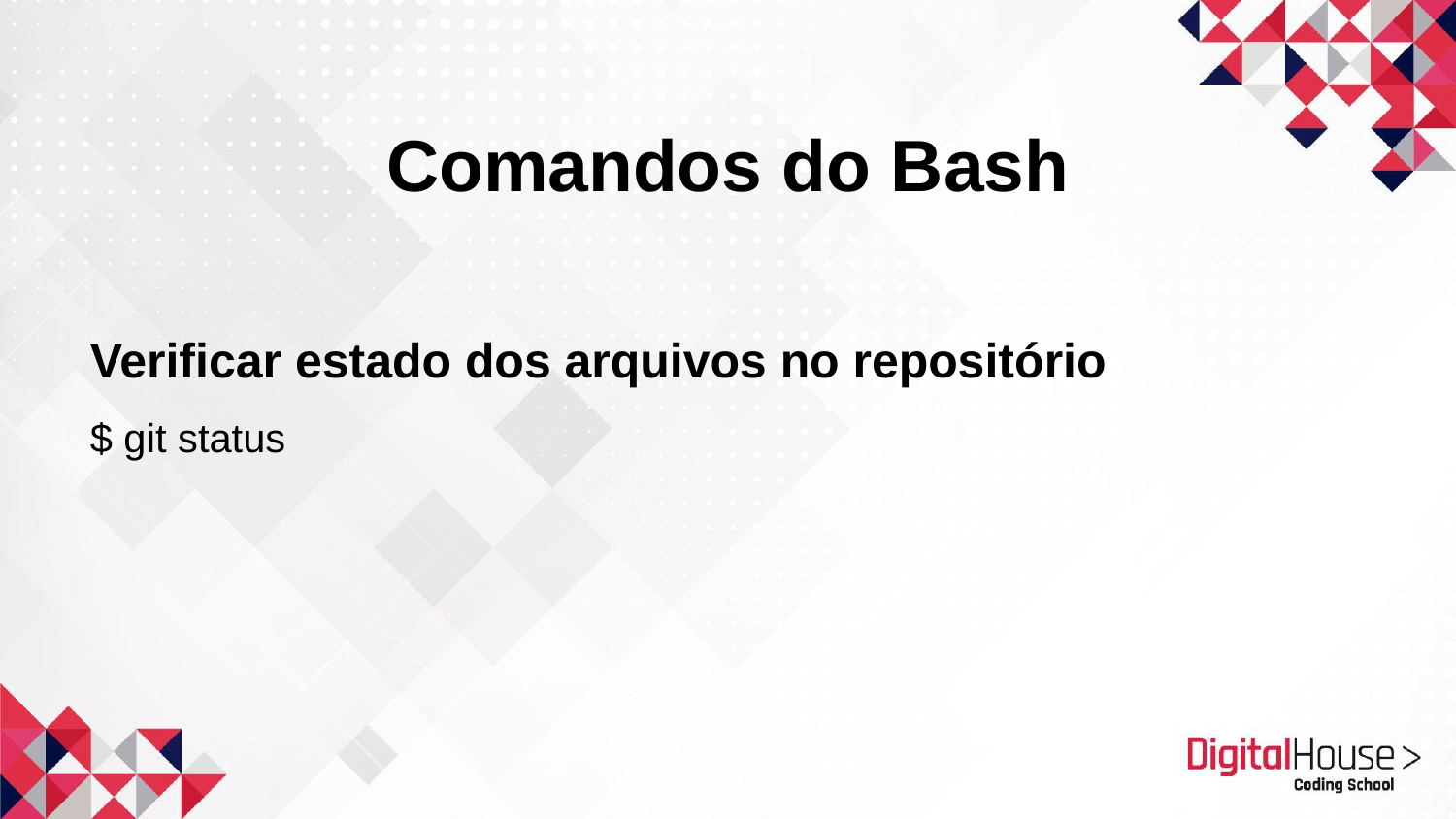

# Comandos do Bash
Verificar estado dos arquivos no repositório
$ git status